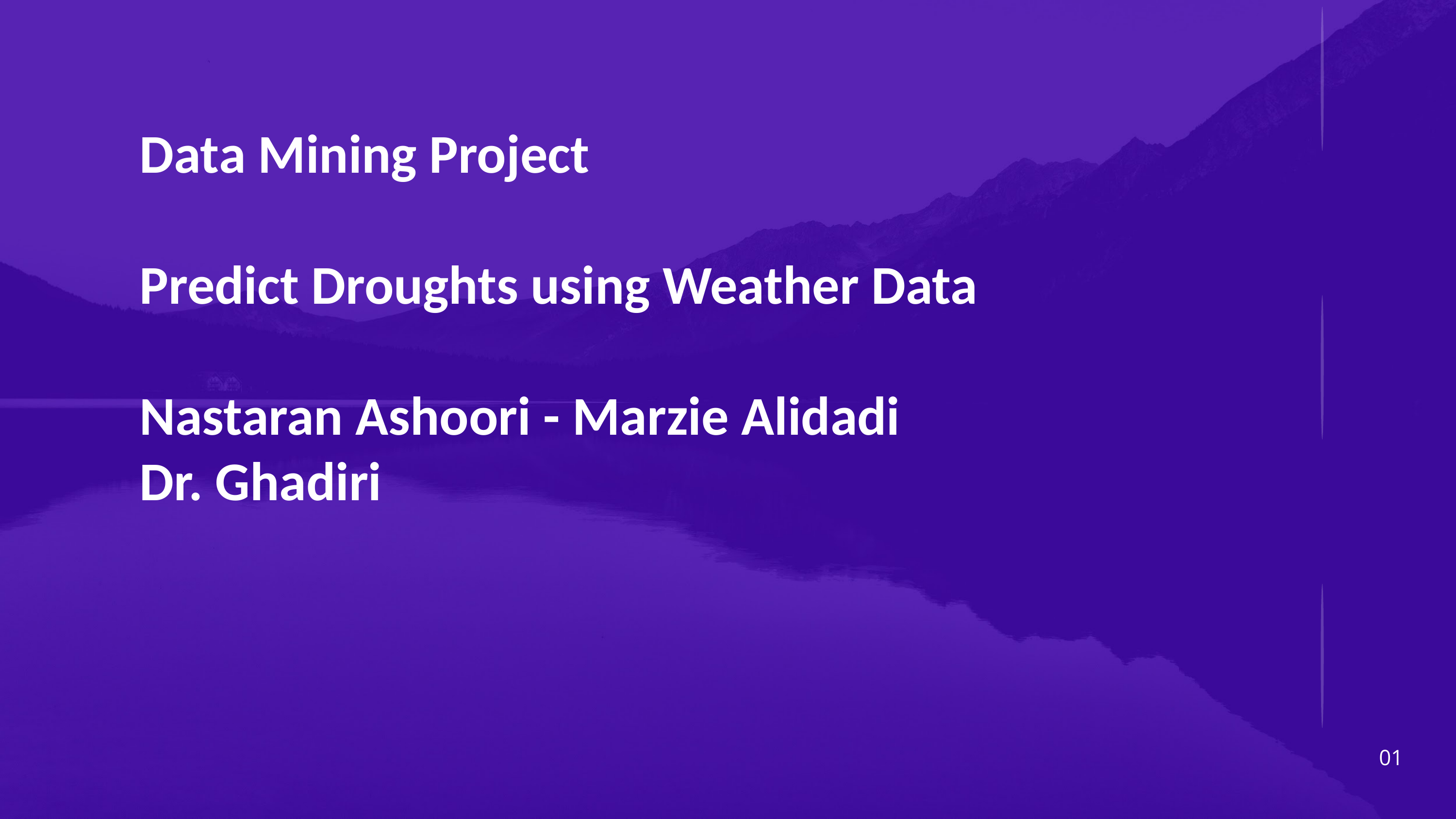

Data Mining Project
Predict Droughts using Weather Data
Nastaran Ashoori - Marzie Alidadi
Dr. Ghadiri
01